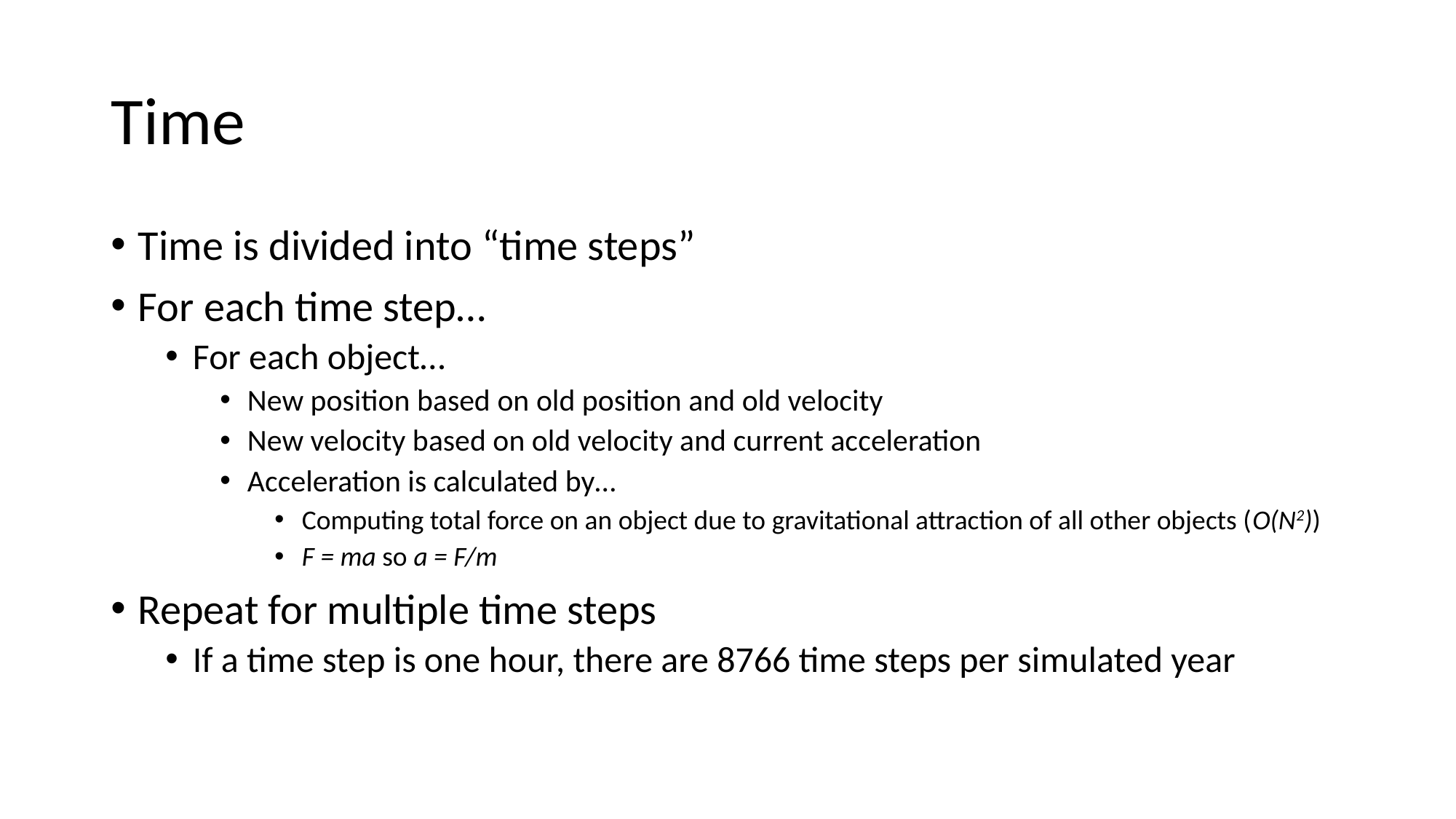

# Time
Time is divided into “time steps”
For each time step…
For each object…
New position based on old position and old velocity
New velocity based on old velocity and current acceleration
Acceleration is calculated by…
Computing total force on an object due to gravitational attraction of all other objects (O(N2))
F = ma so a = F/m
Repeat for multiple time steps
If a time step is one hour, there are 8766 time steps per simulated year